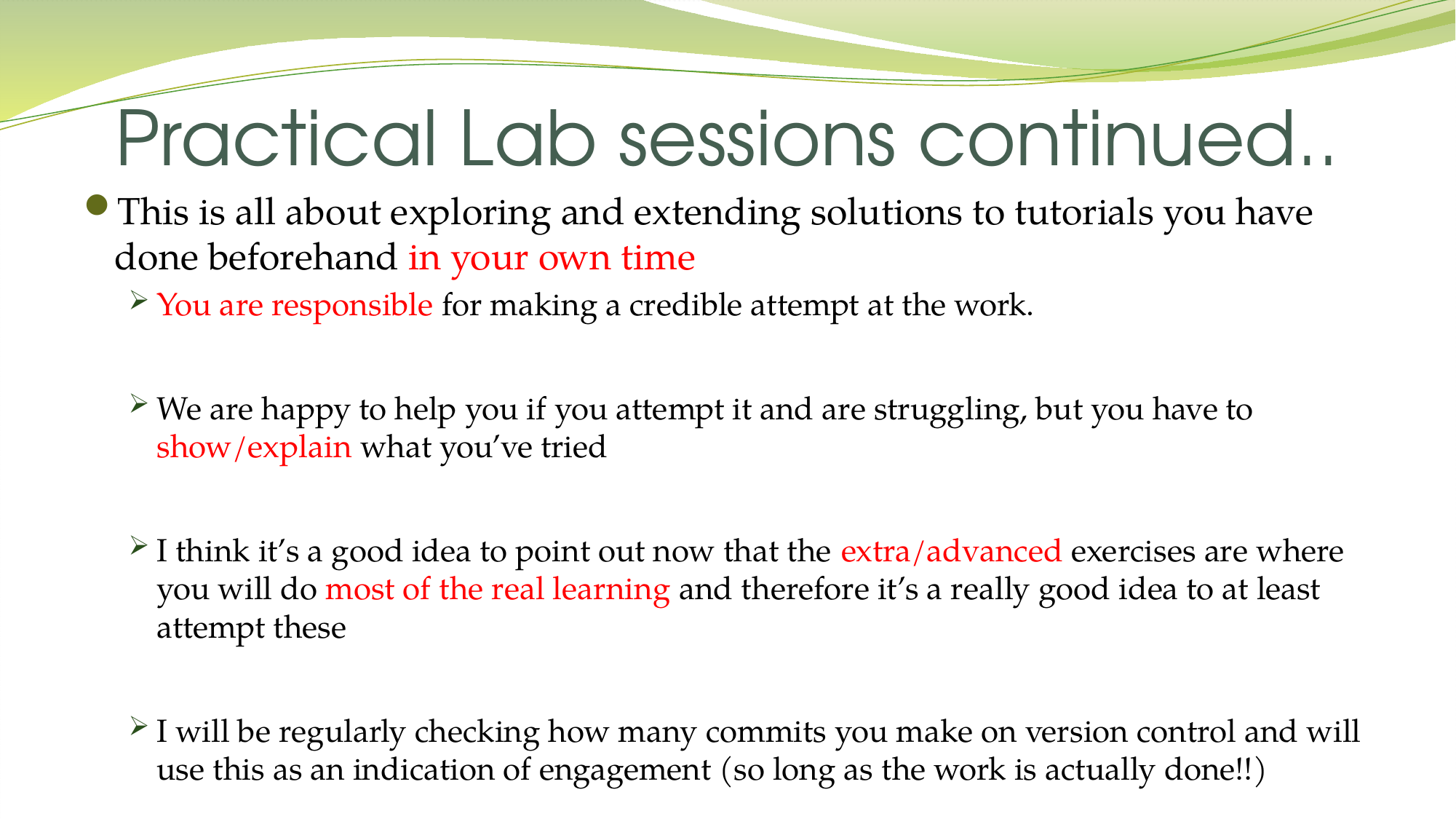

# Practical Lab sessions continued..
This is all about exploring and extending solutions to tutorials you have done beforehand in your own time
You are responsible for making a credible attempt at the work.

We are happy to help you if you attempt it and are struggling, but you have to show/explain what you’ve tried

I think it’s a good idea to point out now that the extra/advanced exercises are where you will do most of the real learning and therefore it’s a really good idea to at least attempt these

I will be regularly checking how many commits you make on version control and will use this as an indication of engagement (so long as the work is actually done!!)